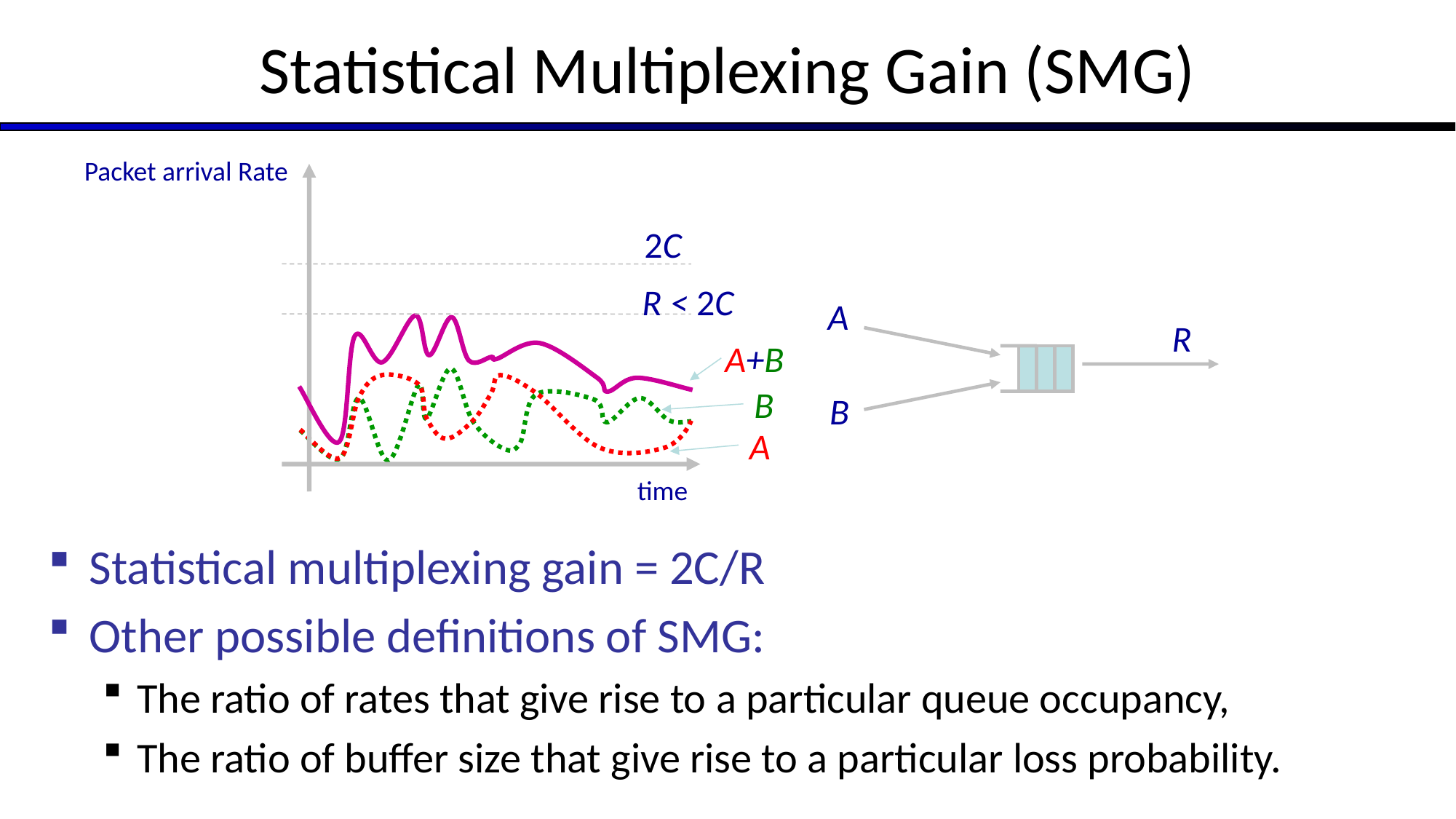

Statistical Multiplexing Gain (SMG)
Packet arrival Rate

2C

R < 2C
A
R

A+B

B

B
A

time
Statistical multiplexing gain = 2C/R
Other possible definitions of SMG:
The ratio of rates that give rise to a particular queue occupancy,
The ratio of buffer size that give rise to a particular loss probability.